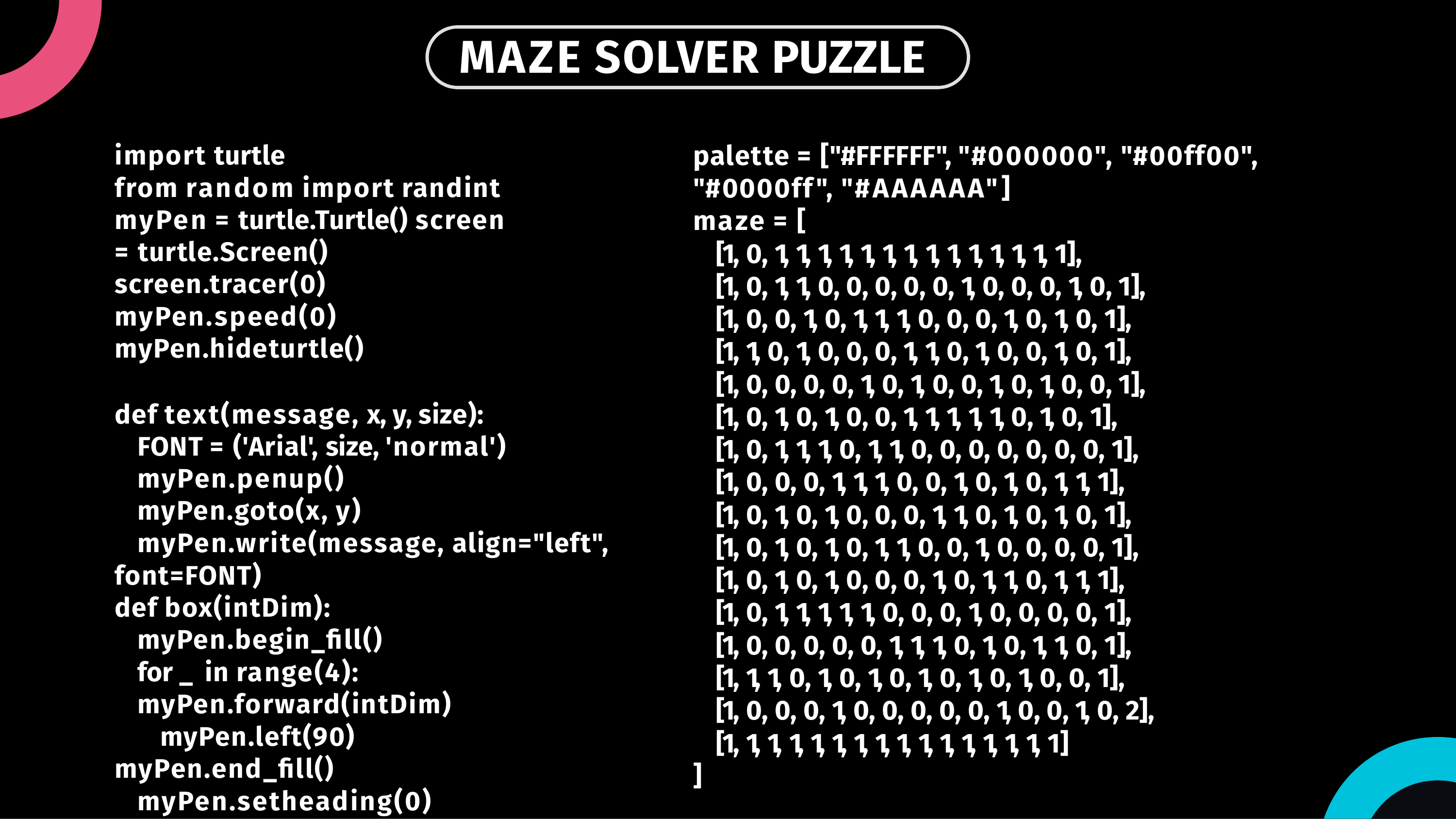

# MAZE SOLVER PUZZLE

palette = ["#FFFFFF", "#000000", "#00ff00", "#0000ff", "#AAAAAA"]
maze = [
[1, 0, 1, 1, 1, 1, 1, 1, 1, 1, 1, 1, 1, 1, 1, 1],
[1, 0, 1, 1, 0, 0, 0, 0, 0, 1, 0, 0, 0, 1, 0, 1],
[1, 0, 0, 1, 0, 1, 1, 1, 0, 0, 0, 1, 0, 1, 0, 1],
[1, 1, 0, 1, 0, 0, 0, 1, 1, 0, 1, 0, 0, 1, 0, 1],
[1, 0, 0, 0, 0, 1, 0, 1, 0, 0, 1, 0, 1, 0, 0, 1],
[1, 0, 1, 0, 1, 0, 0, 1, 1, 1, 1, 1, 0, 1, 0, 1],
[1, 0, 1, 1, 1, 0, 1, 1, 0, 0, 0, 0, 0, 0, 0, 1],
[1, 0, 0, 0, 1, 1, 1, 0, 0, 1, 0, 1, 0, 1, 1, 1],
[1, 0, 1, 0, 1, 0, 0, 0, 1, 1, 0, 1, 0, 1, 0, 1],
[1, 0, 1, 0, 1, 0, 1, 1, 0, 0, 1, 0, 0, 0, 0, 1],
[1, 0, 1, 0, 1, 0, 0, 0, 1, 0, 1, 1, 0, 1, 1, 1],
[1, 0, 1, 1, 1, 1, 1, 0, 0, 0, 1, 0, 0, 0, 0, 1],
[1, 0, 0, 0, 0, 0, 1, 1, 1, 0, 1, 0, 1, 1, 0, 1],
[1, 1, 1, 0, 1, 0, 1, 0, 1, 0, 1, 0, 1, 0, 0, 1],
[1, 0, 0, 0, 1, 0, 0, 0, 0, 0, 1, 0, 0, 1, 0, 2],
[1, 1, 1, 1, 1, 1, 1, 1, 1, 1, 1, 1, 1, 1, 1, 1]
]
import turtle
from random import randint myPen = turtle.Turtle() screen = turtle.Screen() screen.tracer(0) myPen.speed(0) myPen.hideturtle()

def text(message, x, y, size): FONT = ('Arial', size, 'normal') myPen.penup() myPen.goto(x, y)
myPen.write(message, align="left", font=FONT)
def box(intDim): myPen.begin_fill() for _ in range(4):
myPen.forward(intDim) myPen.left(90)
myPen.end_fill() myPen.setheading(0)